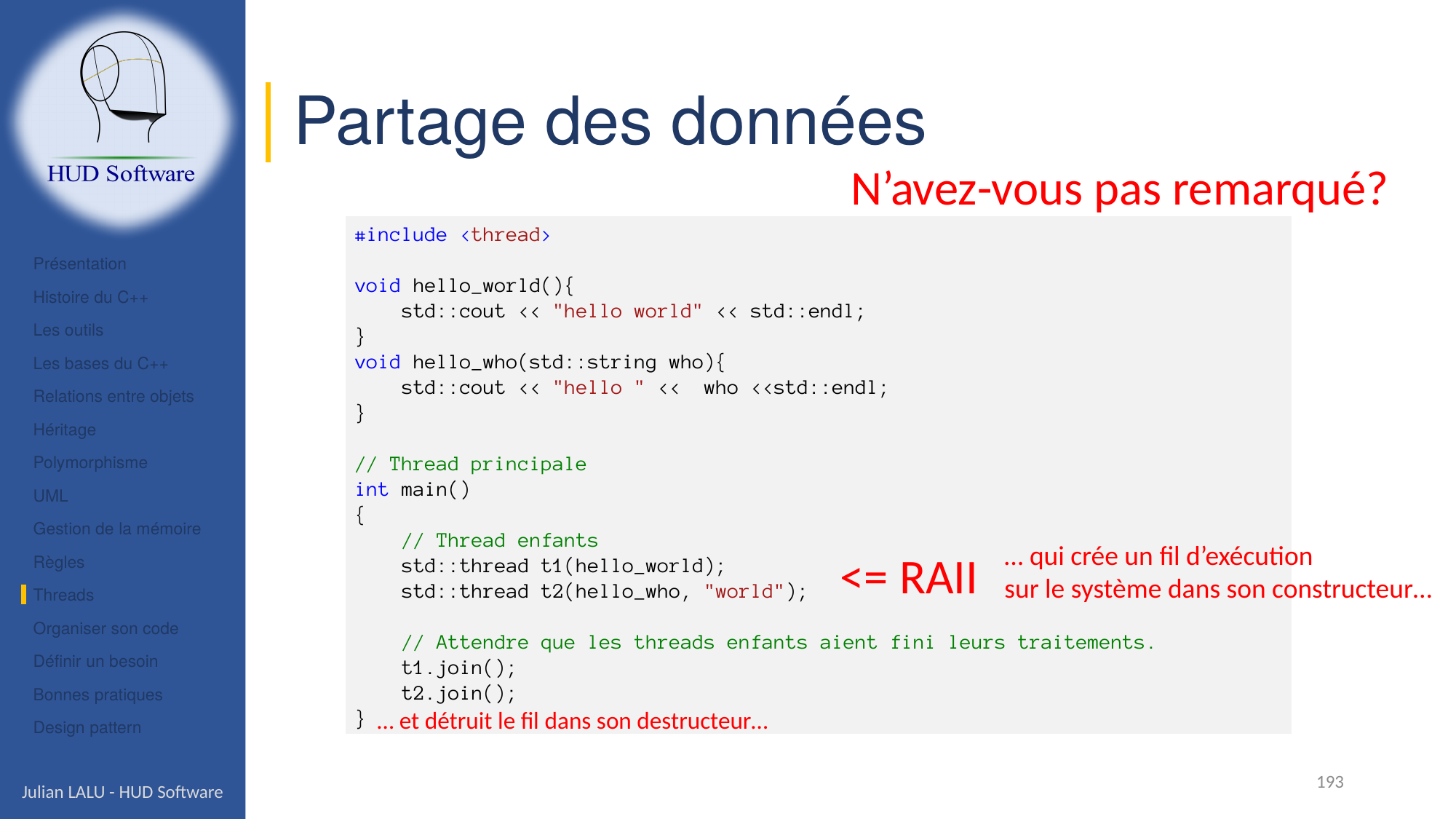

# Partage des données
N’avez-vous pas remarqué?
#include <thread>
void hello_world(){
    std::cout << "hello world" << std::endl;
}
void hello_who(std::string who){
    std::cout << "hello " <<  who <<std::endl;
}
// Thread principale
int main()
{
    // Thread enfants
    std::thread t1(hello_world);
    std::thread t2(hello_who, "world");
    // Attendre que les threads enfants aient fini leurs traitements.
    t1.join();
    t2.join();
}

Présentation
Histoire du C++
Les outils
Les bases du C++
Relations entre objets
Héritage
Polymorphisme
UML
Gestion de la mémoire
Règles
Threads
Organiser son code
Définir un besoin
Bonnes pratiques
Design pattern
… qui crée un fil d’exécution
sur le système dans son constructeur…
<= RAII
… et détruit le fil dans son destructeur…

193